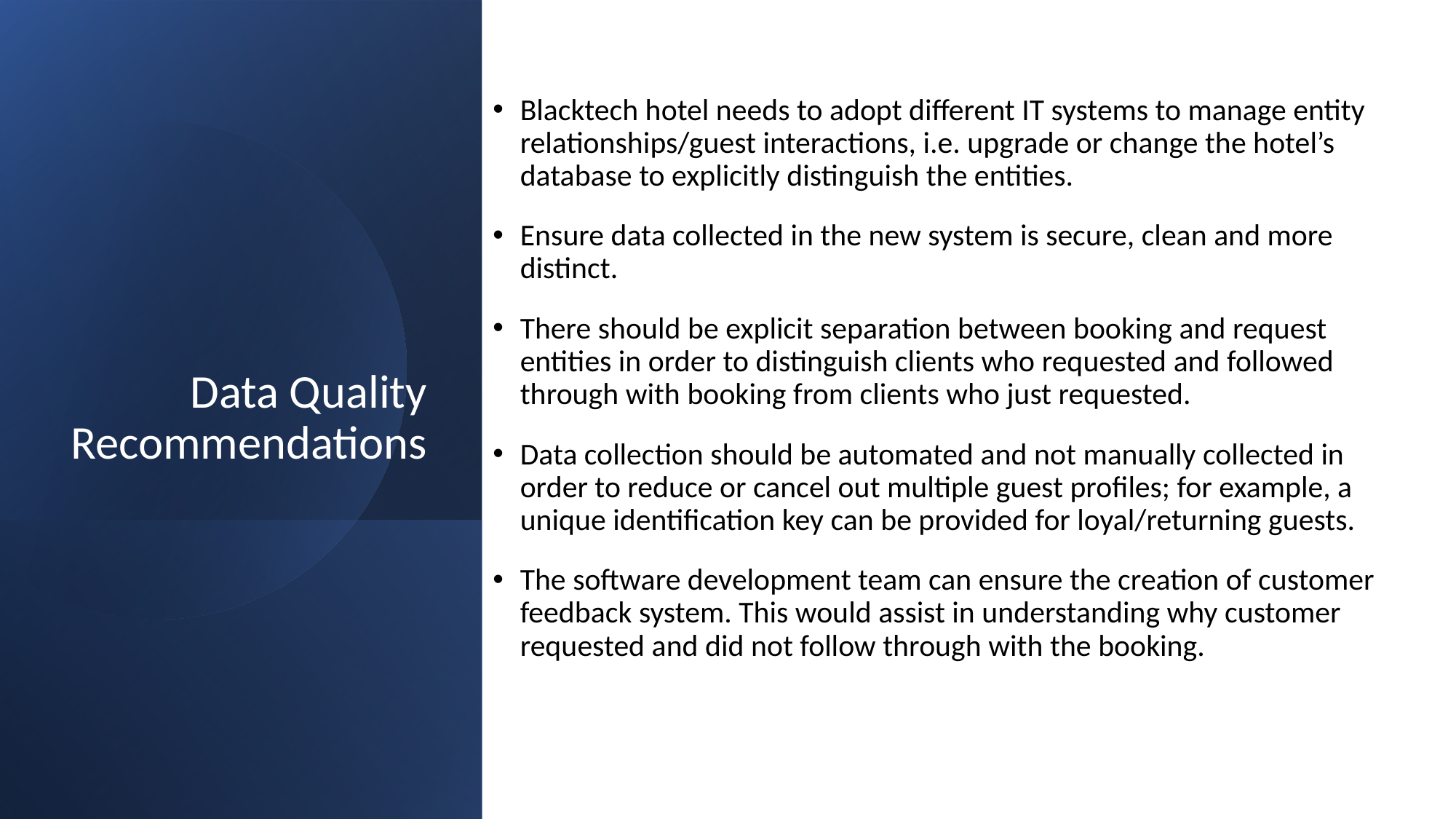

Blacktech hotel needs to adopt different IT systems to manage entity relationships/guest interactions, i.e. upgrade or change the hotel’s database to explicitly distinguish the entities.
Ensure data collected in the new system is secure, clean and more distinct.
There should be explicit separation between booking and request entities in order to distinguish clients who requested and followed through with booking from clients who just requested.
Data collection should be automated and not manually collected in order to reduce or cancel out multiple guest profiles; for example, a unique identification key can be provided for loyal/returning guests.
The software development team can ensure the creation of customer feedback system. This would assist in understanding why customer requested and did not follow through with the booking.

# Data Quality Recommendations